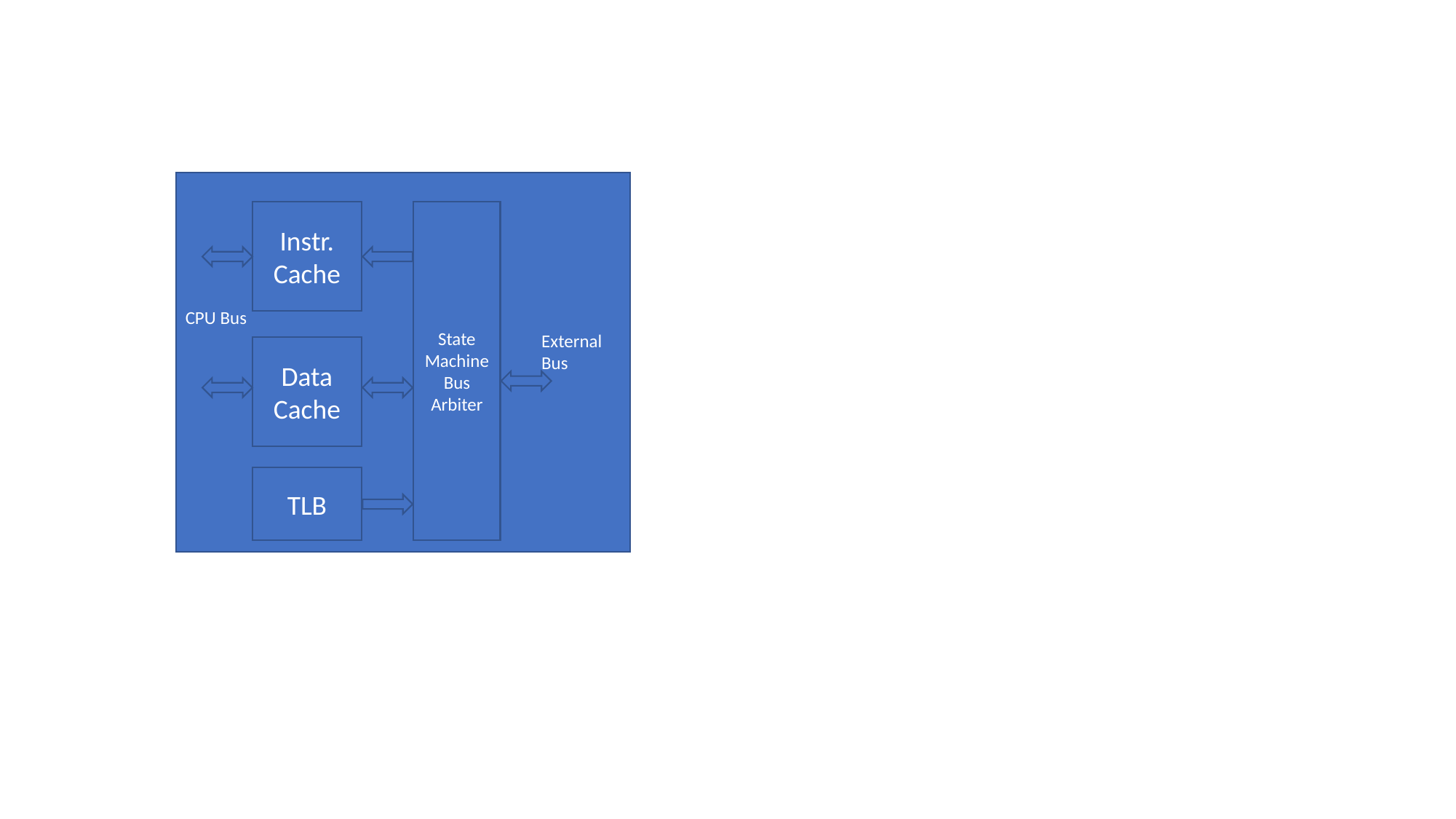

#

Instr. Cache
State MachineBus Arbiter

CPU Bus
External Bus
Data Cache

TLB